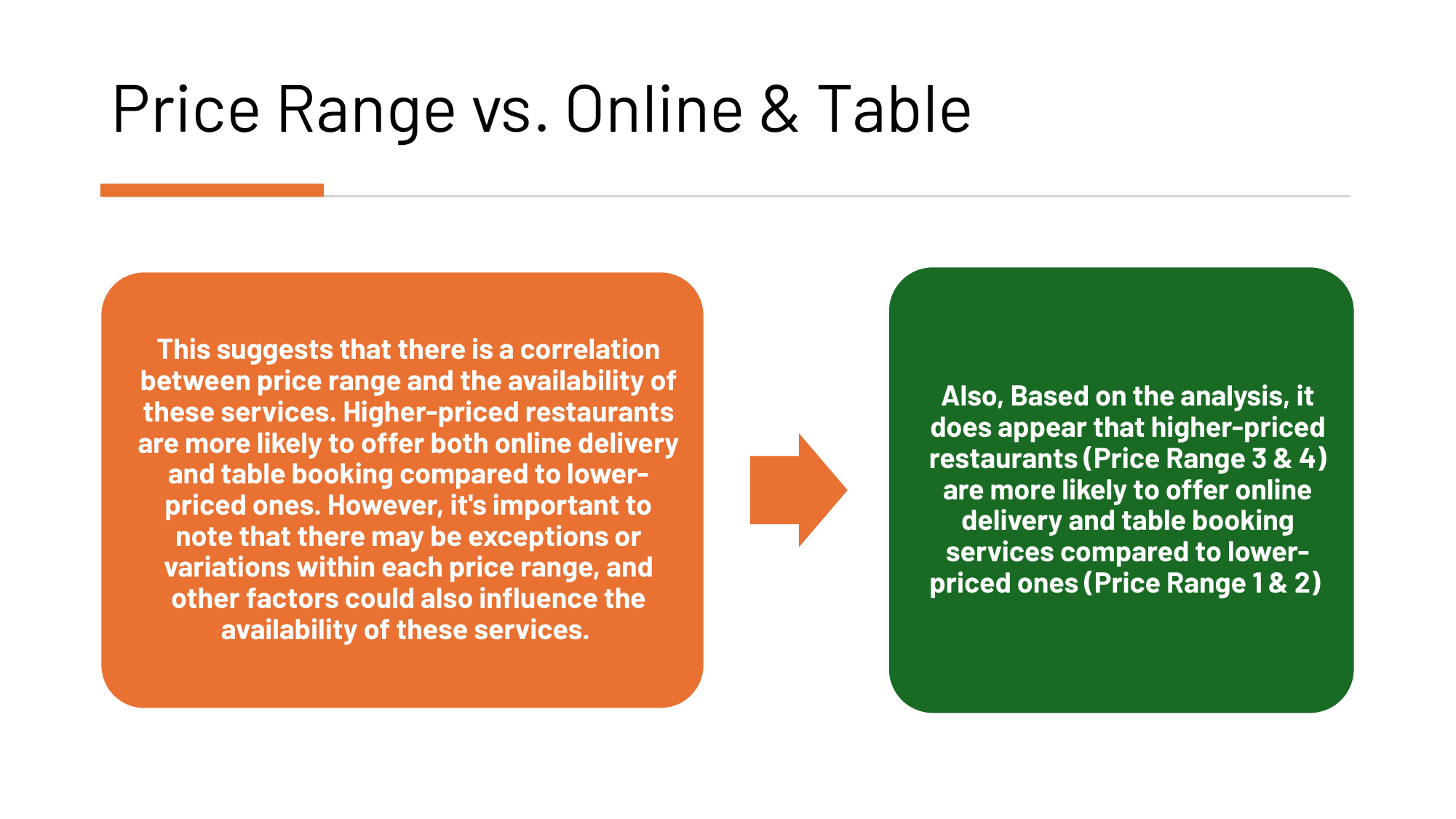

# Price Range vs. Online & Table

This suggests that there is a correlation between price range and the availability of these services. Higher-priced restaurants are more likely to offer both online delivery and table booking compared to lower-priced ones. However, it's important to note that there may be exceptions or variations within each price range, and other factors could also influence the availability of these services.

Also, Based on the analysis, it does appear that higher-priced restaurants (Price Range 3 & 4) are more likely to offer online delivery and table booking services compared to lower-priced ones (Price Range 1 & 2)